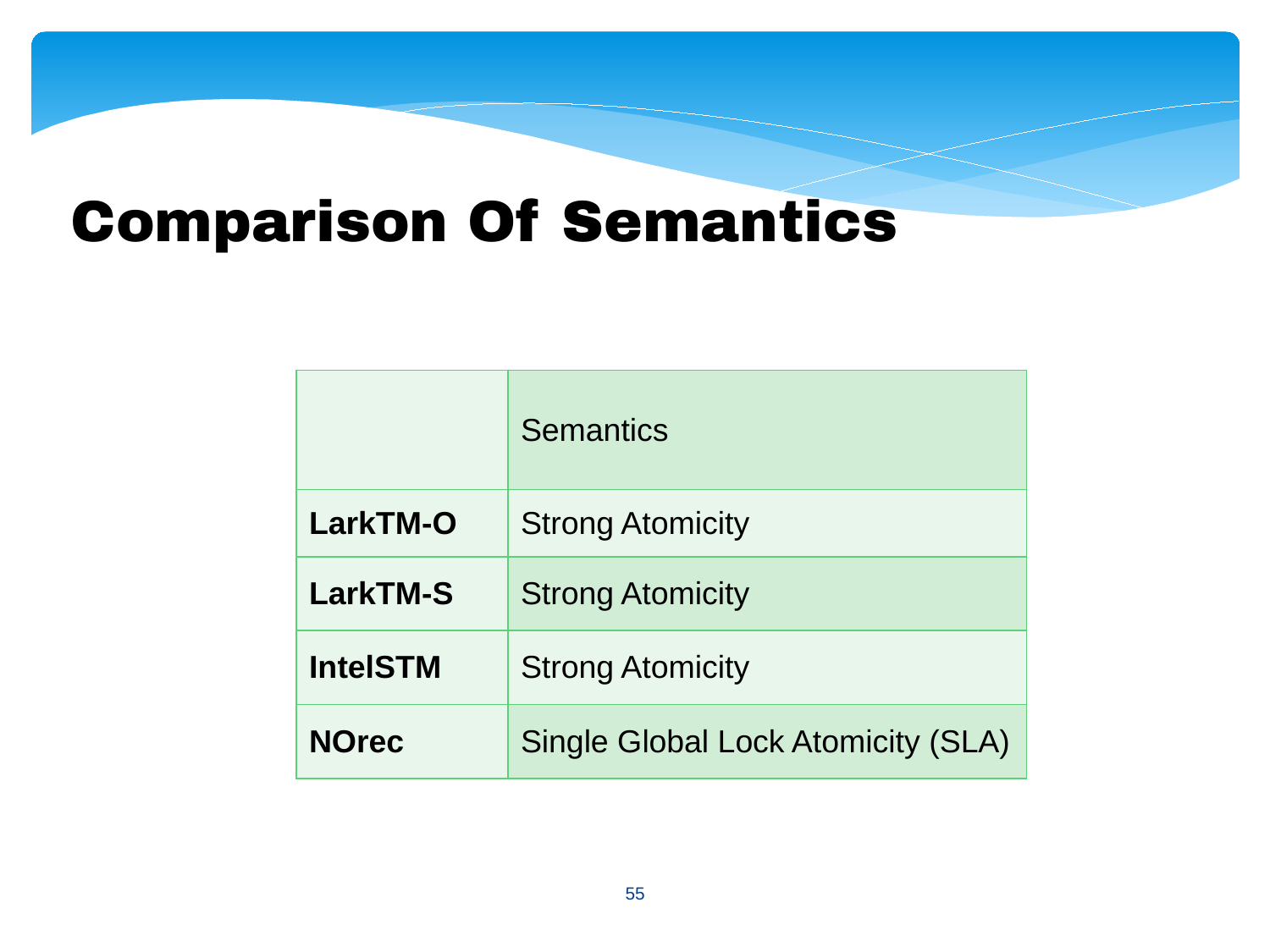

Comparison Of Semantics
|  | Semantics |
| --- | --- |
| LarkTM-O | Strong Atomicity |
| LarkTM-S | Strong Atomicity |
| IntelSTM | Strong Atomicity |
| NOrec | Single Global Lock Atomicity (SLA) |
55